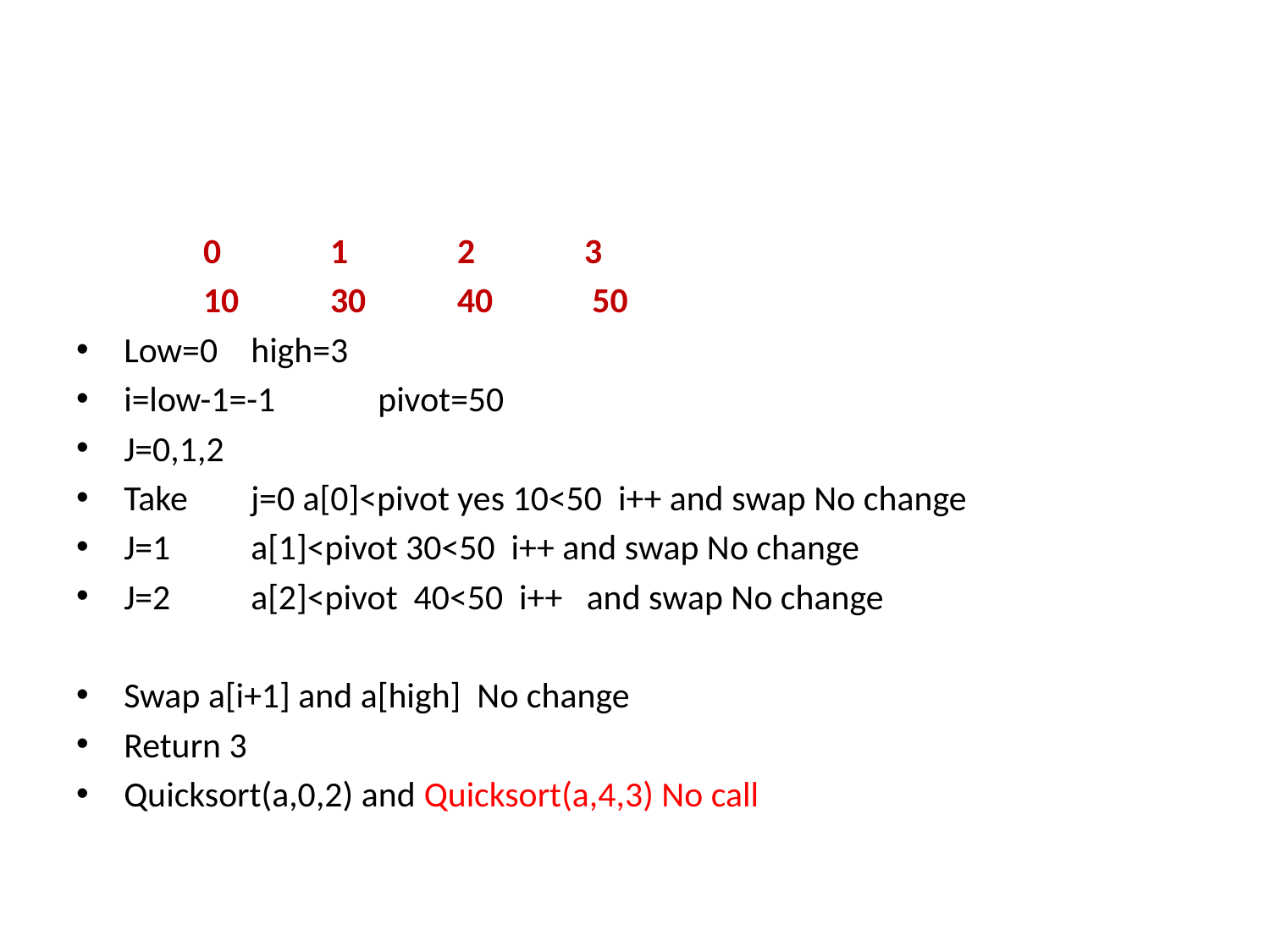

#
	0	1	2	3
	10	30	40	 50
Low=0 	high=3
i=low-1=-1  	pivot=50
J=0,1,2
Take 	j=0 a[0]<pivot yes 10<50  i++ and swap No change
J=1 	a[1]<pivot 30<50  i++ and swap No change
J=2 	a[2]<pivot  40<50  i++   and swap No change

Swap a[i+1] and a[high]  No change
Return 3
Quicksort(a,0,2) and Quicksort(a,4,3) No call